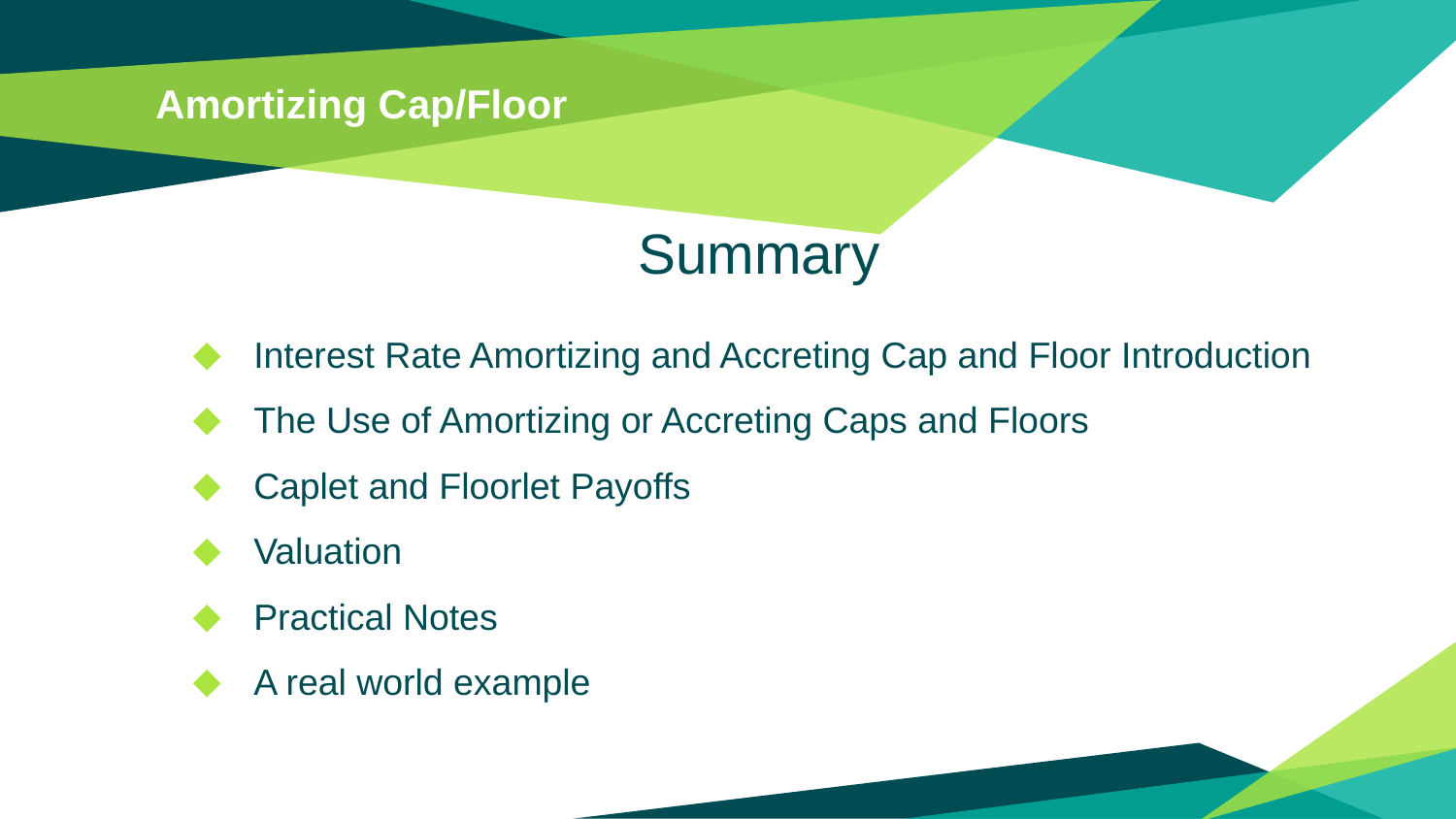

# Amortizing Cap/Floor
Summary
Interest Rate Amortizing and Accreting Cap and Floor Introduction
The Use of Amortizing or Accreting Caps and Floors
Caplet and Floorlet Payoffs
Valuation
Practical Notes
A real world example